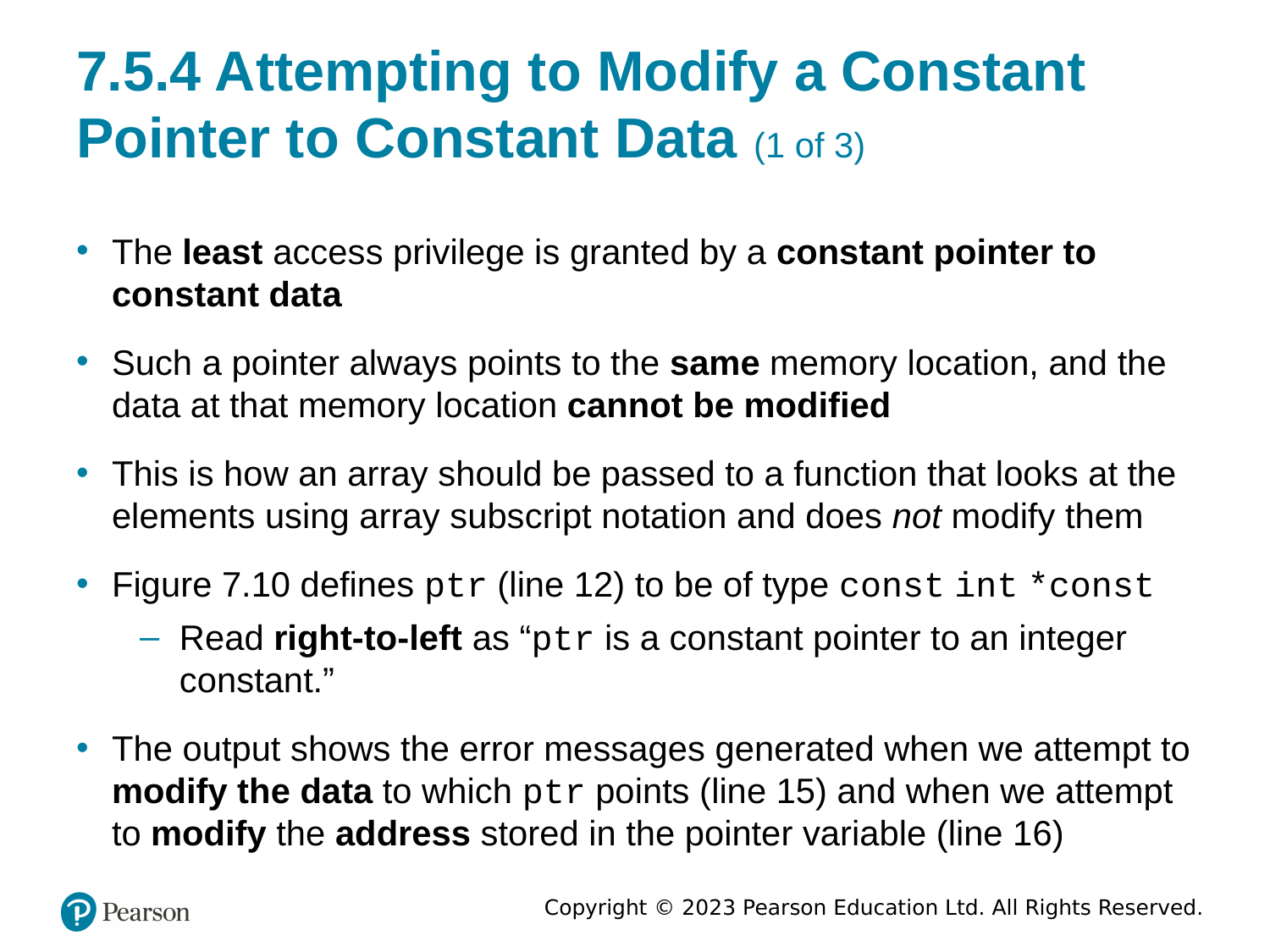

# 7.5.4 Attempting to Modify a Constant Pointer to Constant Data (1 of 3)
The least access privilege is granted by a constant pointer to constant data
Such a pointer always points to the same memory location, and the data at that memory location cannot be modified
This is how an array should be passed to a function that looks at the elements using array subscript notation and does not modify them
Figure 7.10 defines ptr (line 12) to be of type const int *const
Read right-to-left as “ptr is a constant pointer to an integer constant.”
The output shows the error messages generated when we attempt to modify the data to which ptr points (line 15) and when we attempt to modify the address stored in the pointer variable (line 16)